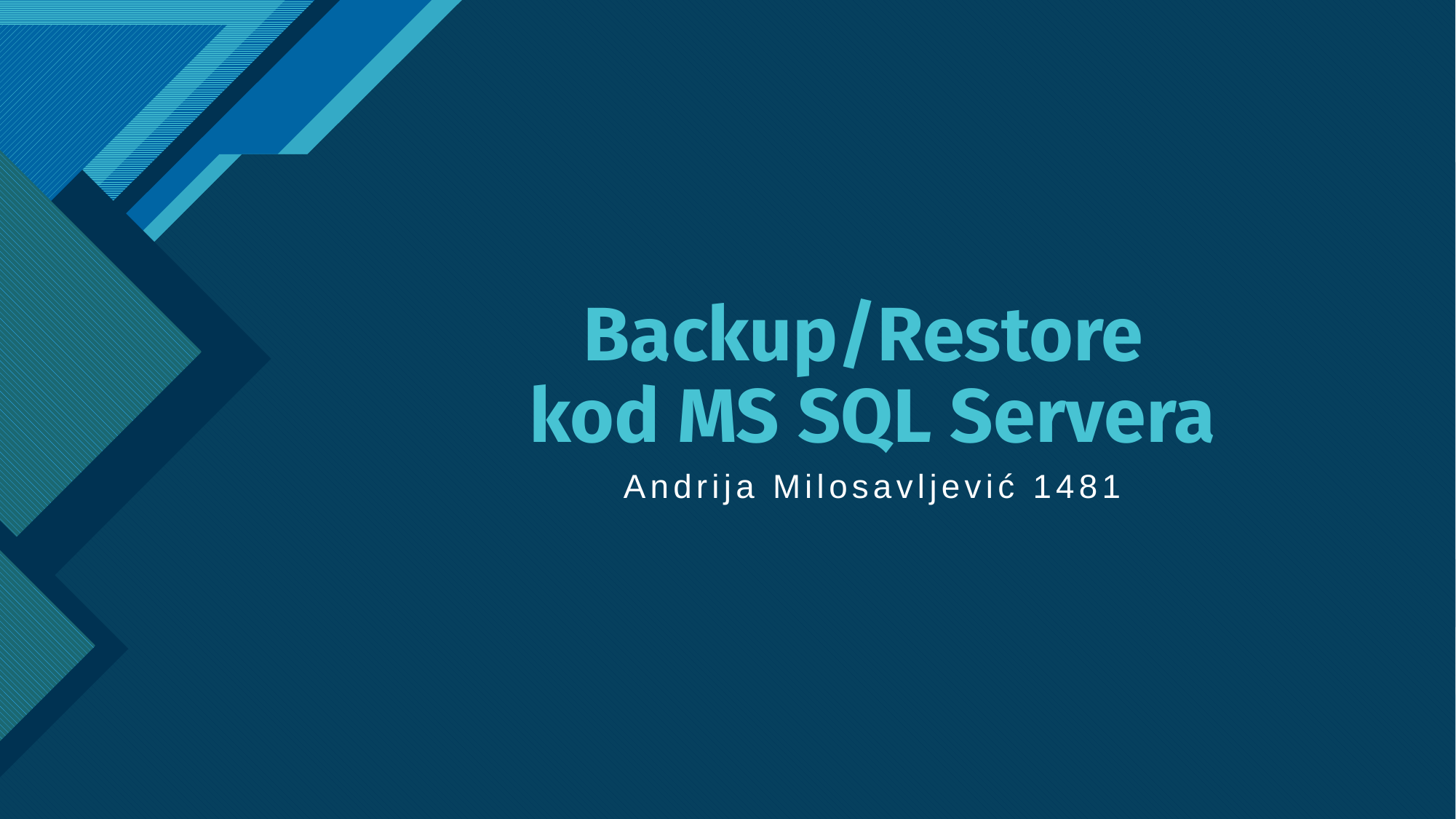

# Backup/Restore kod MS SQL Servera
Andrija Milosavljević 1481